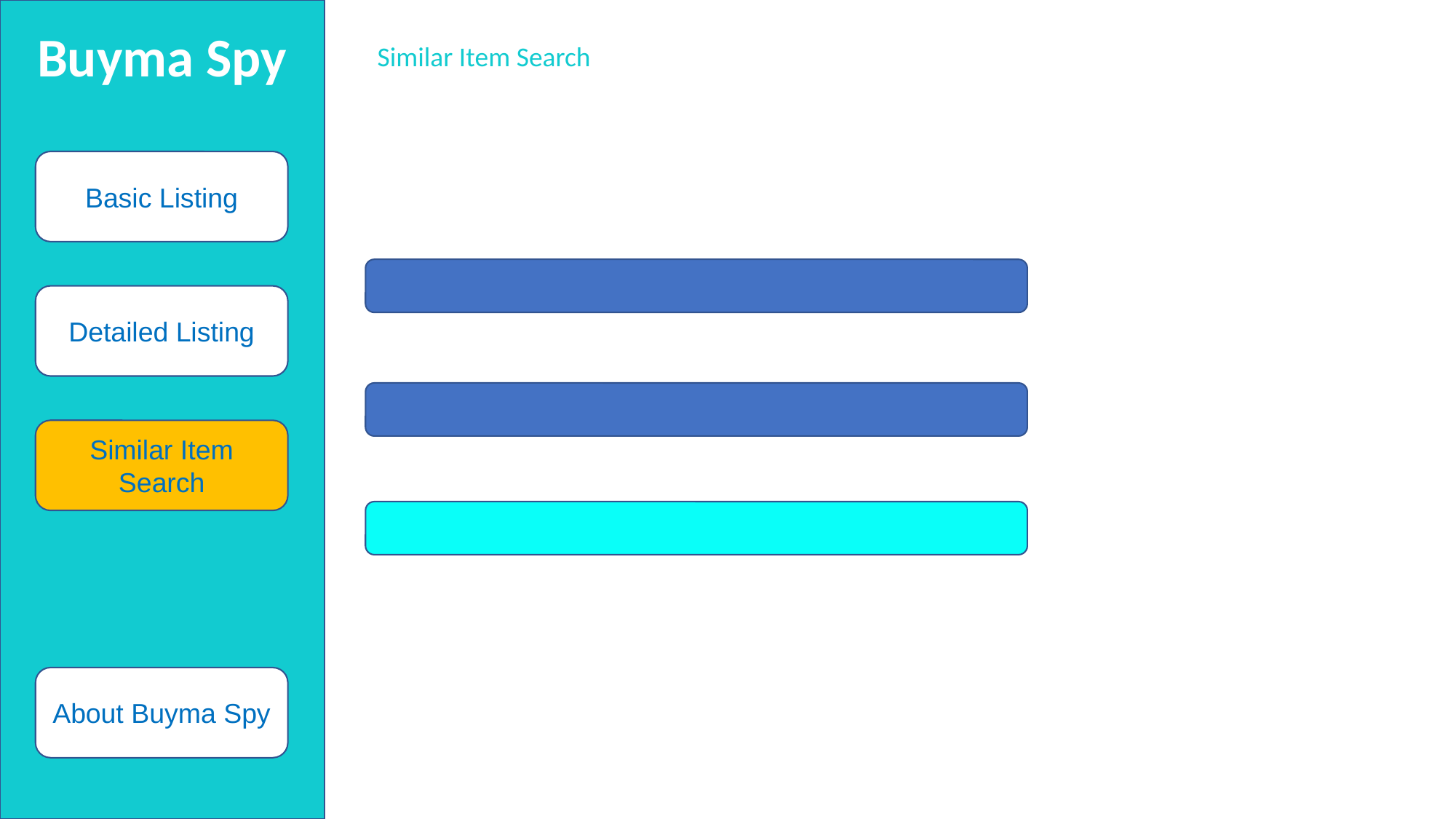

Buyma Spy
Similar Item Search
Basic Listing

Detailed Listing

Similar Item Search

About Buyma Spy